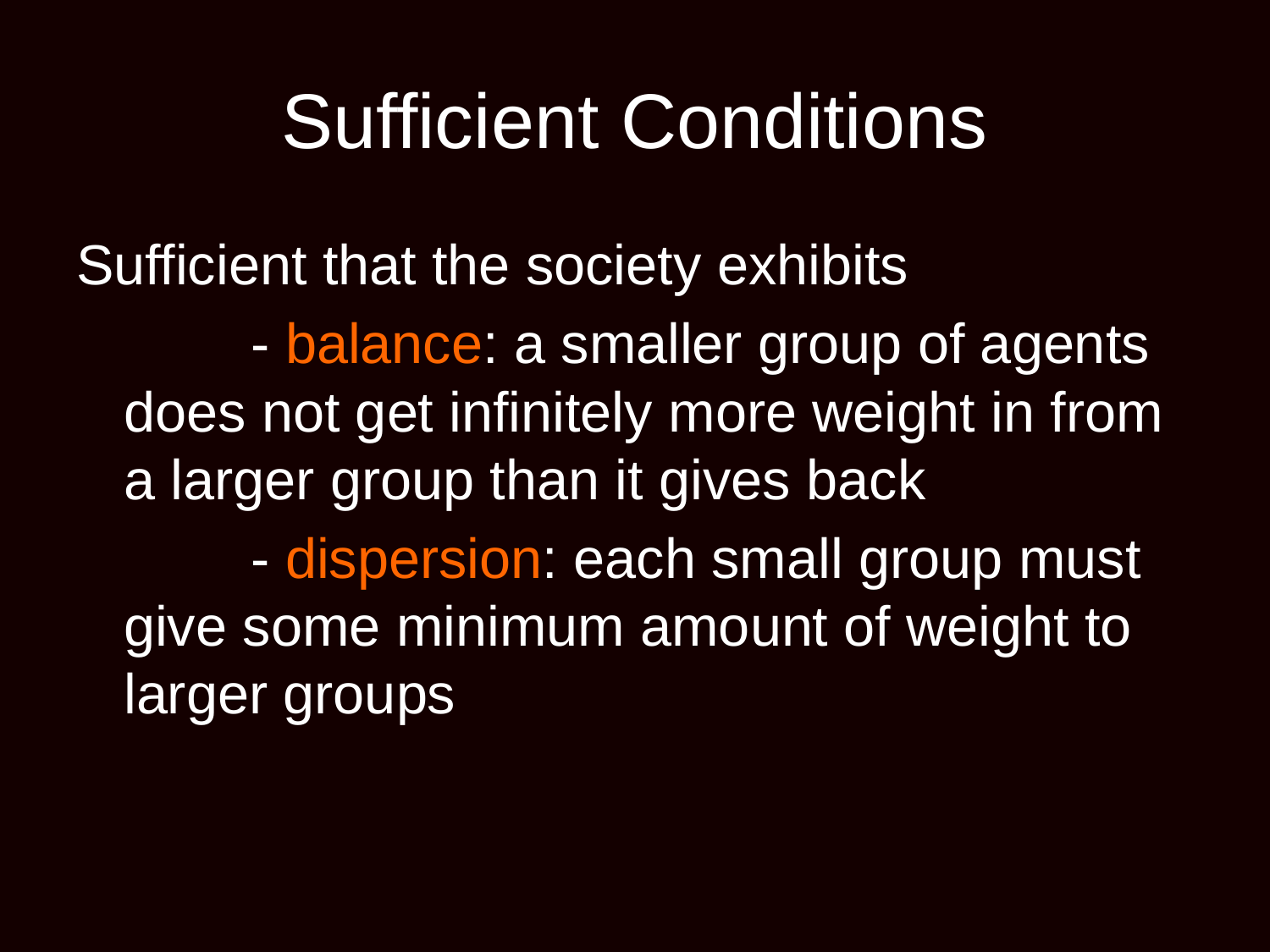

# Sufficient Conditions
Sufficient that the society exhibits
		- balance: a smaller group of agents does not get infinitely more weight in from a larger group than it gives back
		- dispersion: each small group must give some minimum amount of weight to larger groups